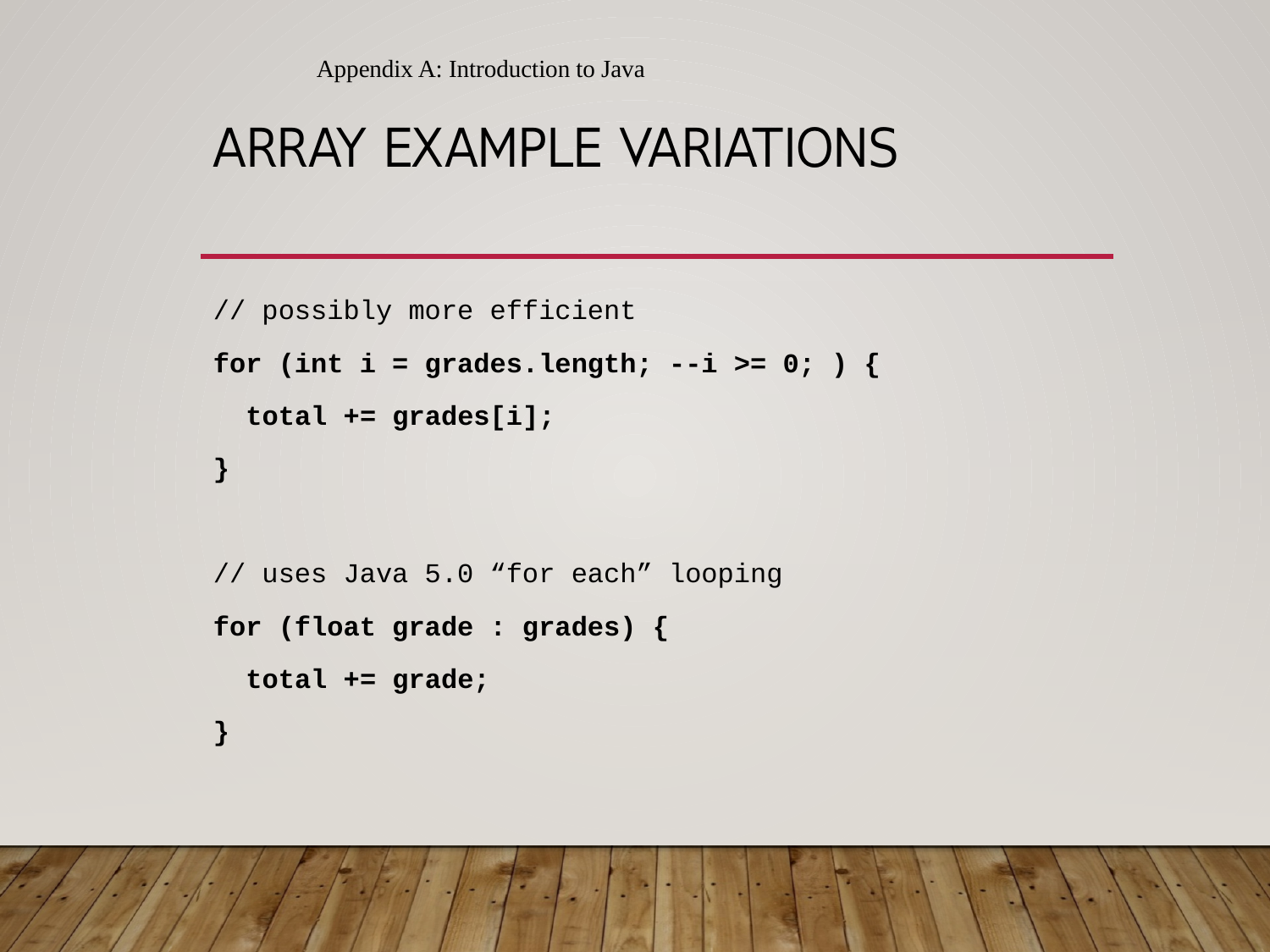

Appendix A: Introduction to Java
# Array Example Variations
// possibly more efficient
for (int i = grades.length; --i >= 0; ) {
  total += grades[i];
}

// uses Java 5.0 “for each” looping
for (float grade : grades) {
  total += grade;
}